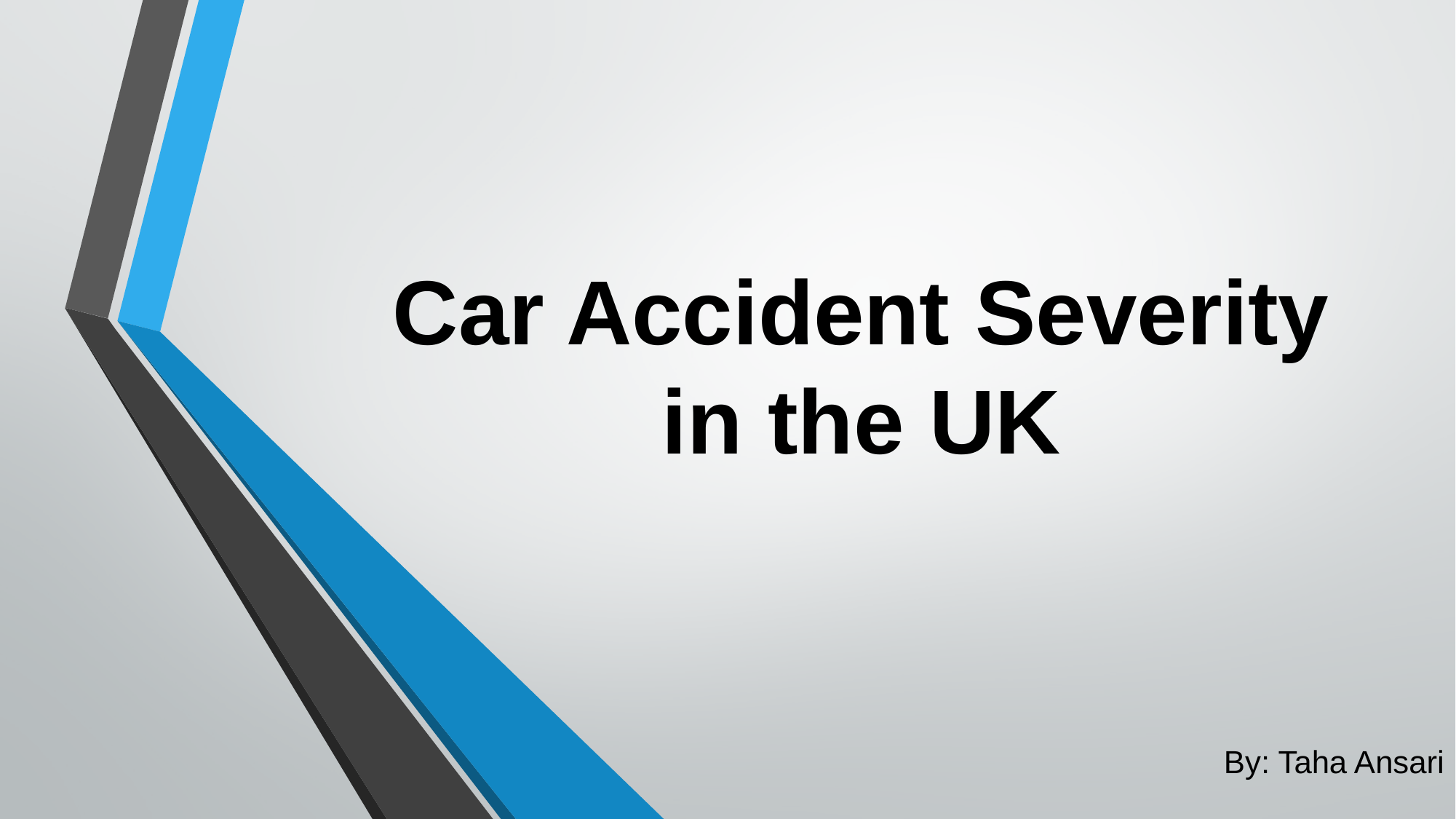

# Car Accident Severity in the UK
By: Taha Ansari